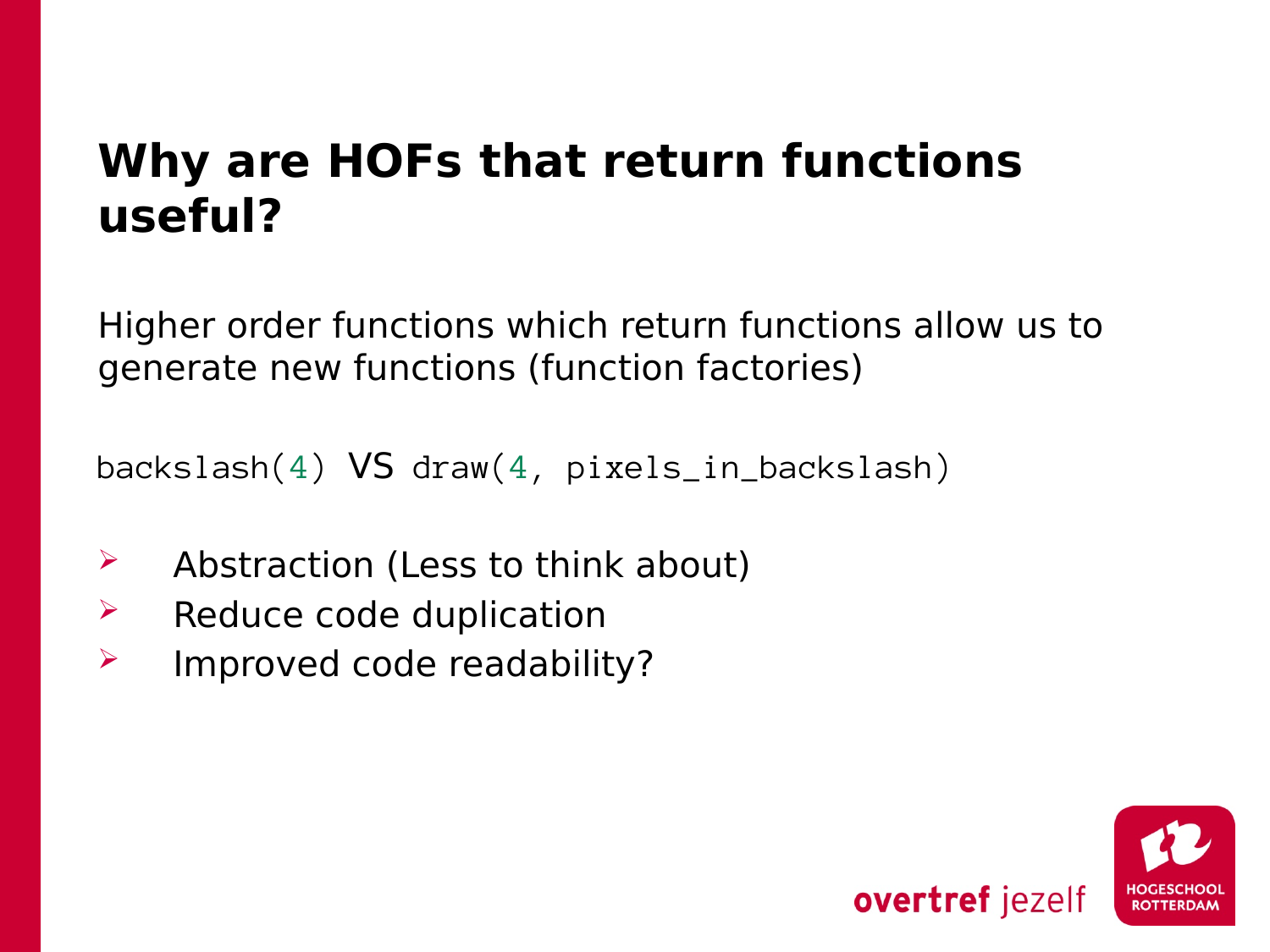

# Why are HOFs that return functions useful?
Higher order functions which return functions allow us to generate new functions (function factories)

backslash(4) VS draw(4, pixels_in_backslash)

Abstraction (Less to think about)
Reduce code duplication
Improved code readability?